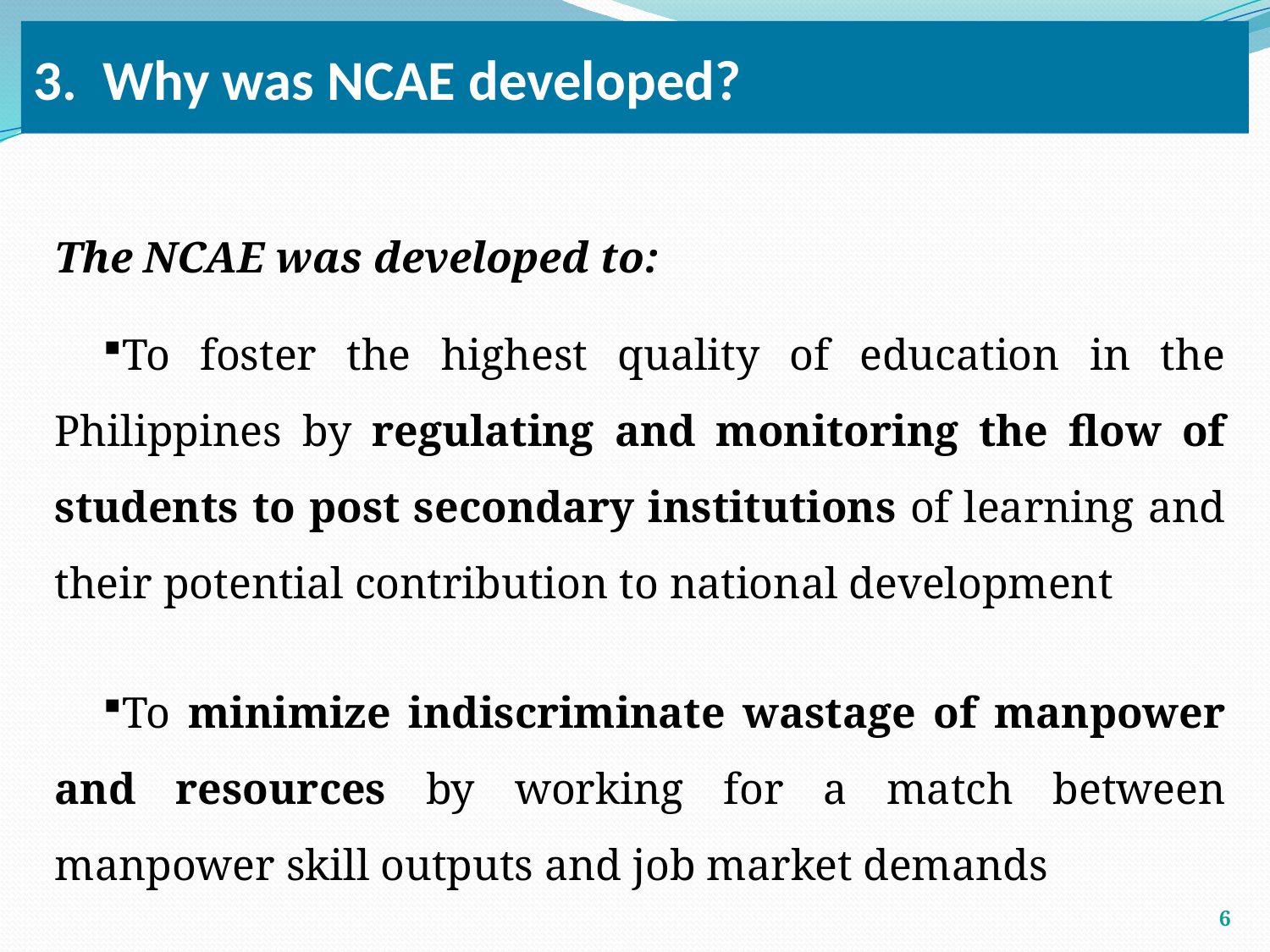

3.  Why was NCAE developed?

The NCAE was developed to:
To foster the highest quality of education in the Philippines by regulating and monitoring the flow of students to post secondary institutions of learning and their potential contribution to national development

To minimize indiscriminate wastage of manpower and resources by working for a match between manpower skill outputs and job market demands
6